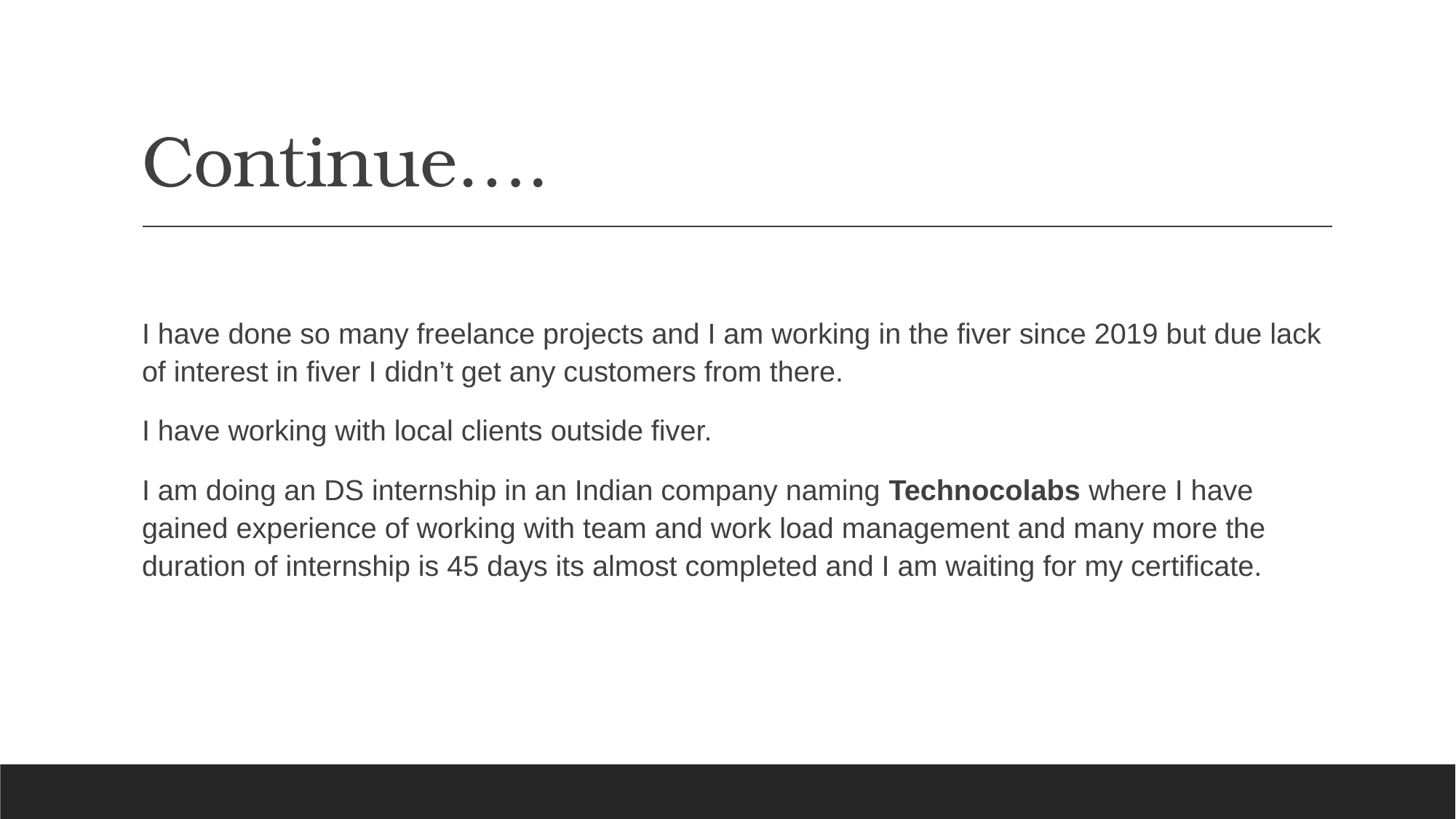

# Continue….
I have done so many freelance projects and I am working in the fiver since 2019 but due lack of interest in fiver I didn’t get any customers from there.
I have working with local clients outside fiver.
I am doing an DS internship in an Indian company naming Technocolabs where I have gained experience of working with team and work load management and many more the duration of internship is 45 days its almost completed and I am waiting for my certificate.